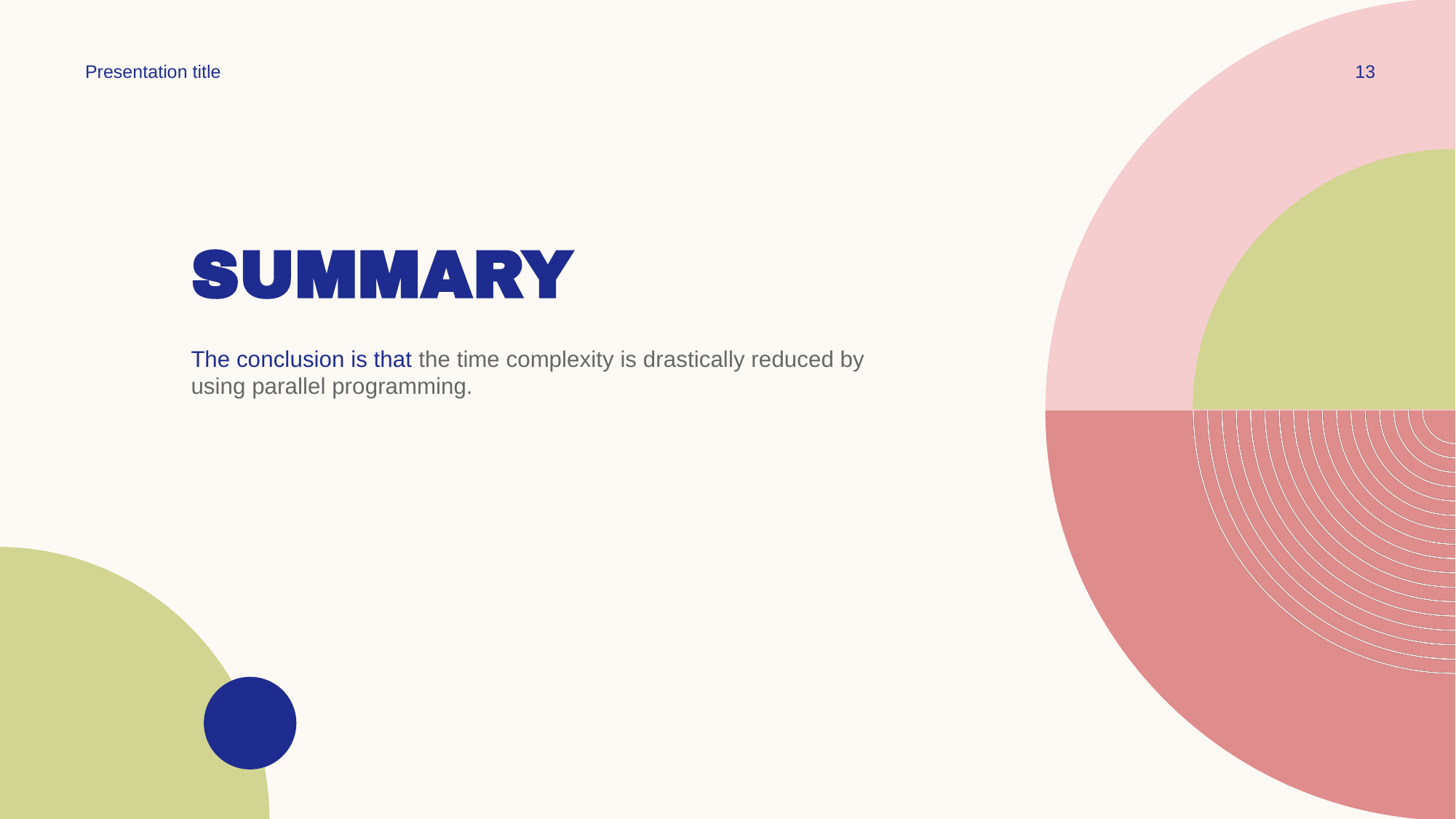

Presentation title
13
# SUMMARY
The conclusion is that the time complexity is drastically reduced by using parallel programming.